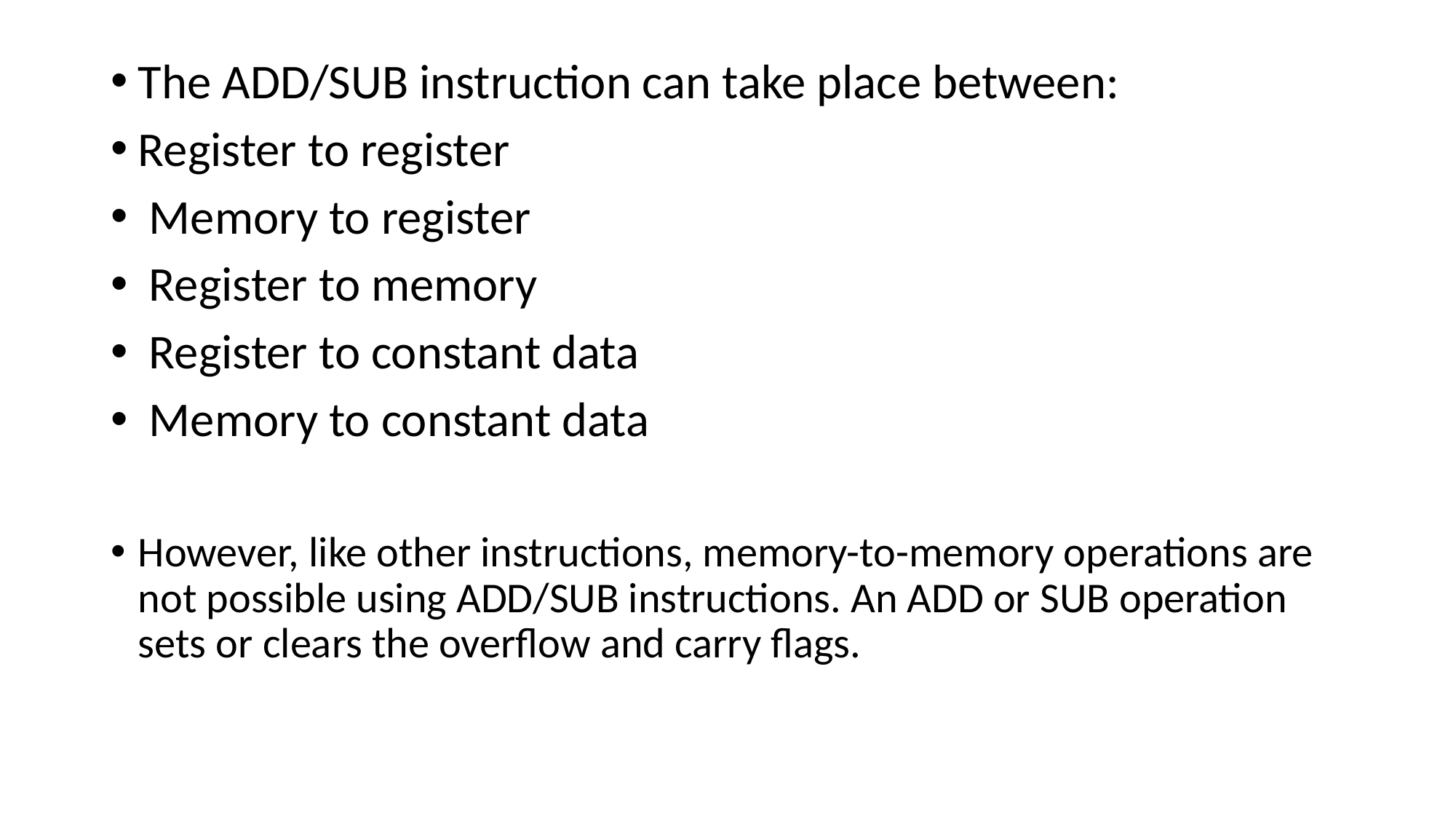

The ADD/SUB instruction can take place between:
Register to register
 Memory to register
 Register to memory
 Register to constant data
 Memory to constant data

However, like other instructions, memory-to-memory operations are not possible using ADD/SUB instructions. An ADD or SUB operation sets or clears the overflow and carry flags.